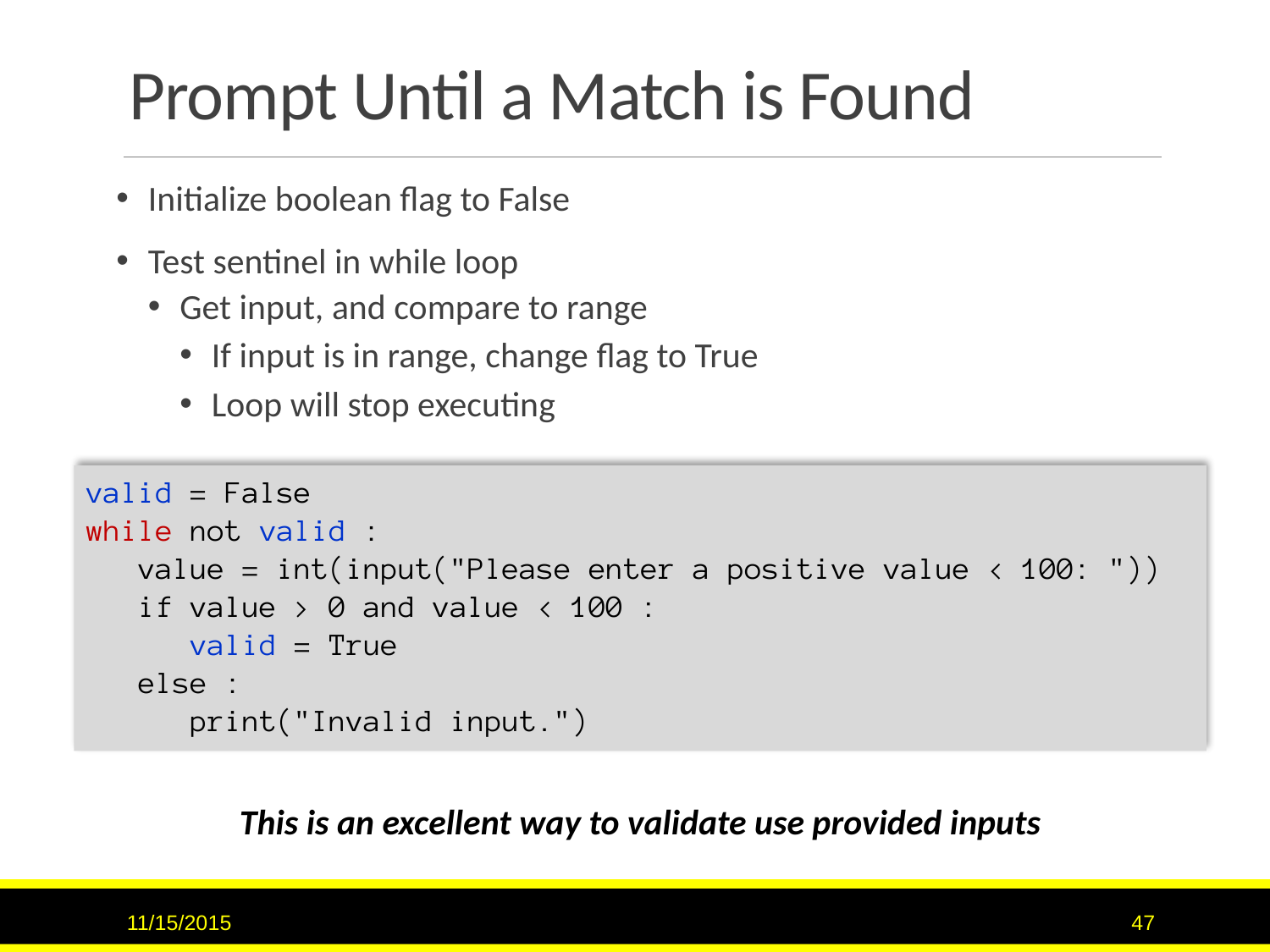

# Prompt Until a Match is Found
Initialize boolean flag to False
Test sentinel in while loop
Get input, and compare to range
If input is in range, change flag to True
Loop will stop executing
valid = False
while not valid :
   value = int(input("Please enter a positive value < 100: "))
   if value > 0 and value < 100 :
      valid = True
   else :
      print("Invalid input.")
This is an excellent way to validate use provided inputs
11/15/2015
47